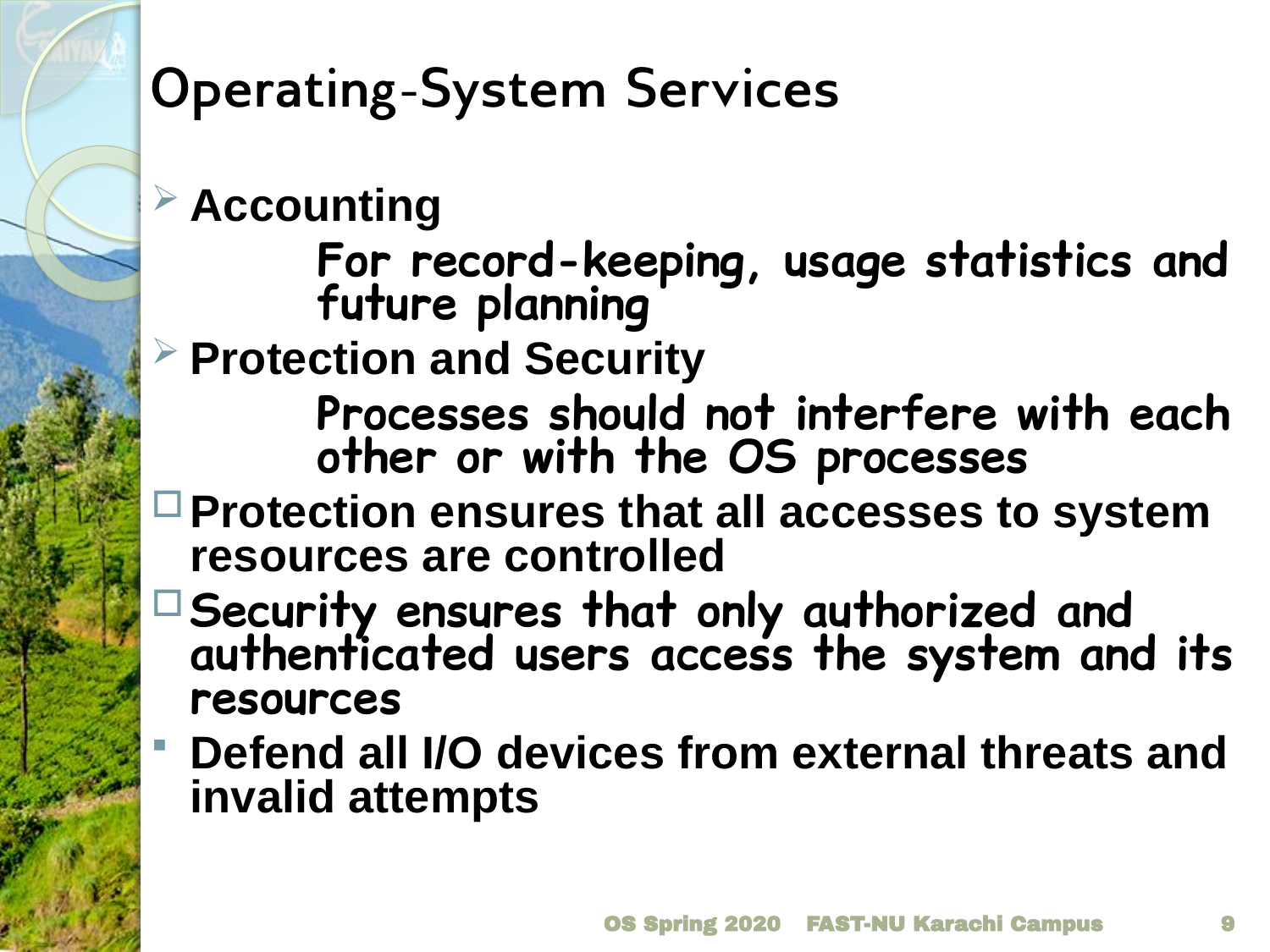

# Operating-System Services
Accounting
		For record-keeping, usage statistics and 	future planning
Protection and Security
		Processes should not interfere with each 	other or with the OS processes
Protection ensures that all accesses to system resources are controlled
Security ensures that only authorized and authenticated users access the system and its resources
Defend all I/O devices from external threats and invalid attempts
OS Spring 2020
FAST-NU Karachi Campus
9